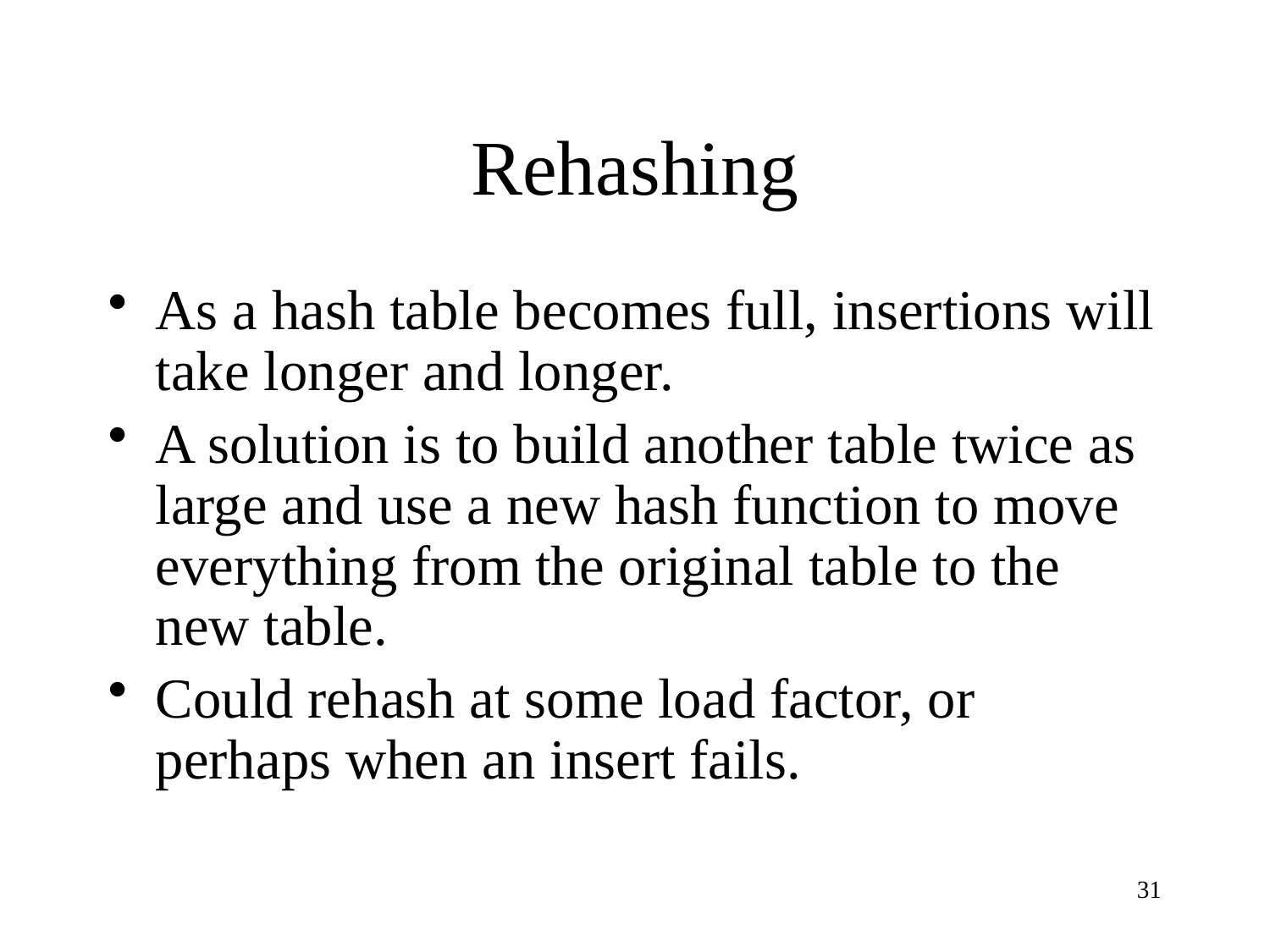

# Rehashing
As a hash table becomes full, insertions will take longer and longer.
A solution is to build another table twice as large and use a new hash function to move everything from the original table to the new table.
Could rehash at some load factor, or perhaps when an insert fails.

31